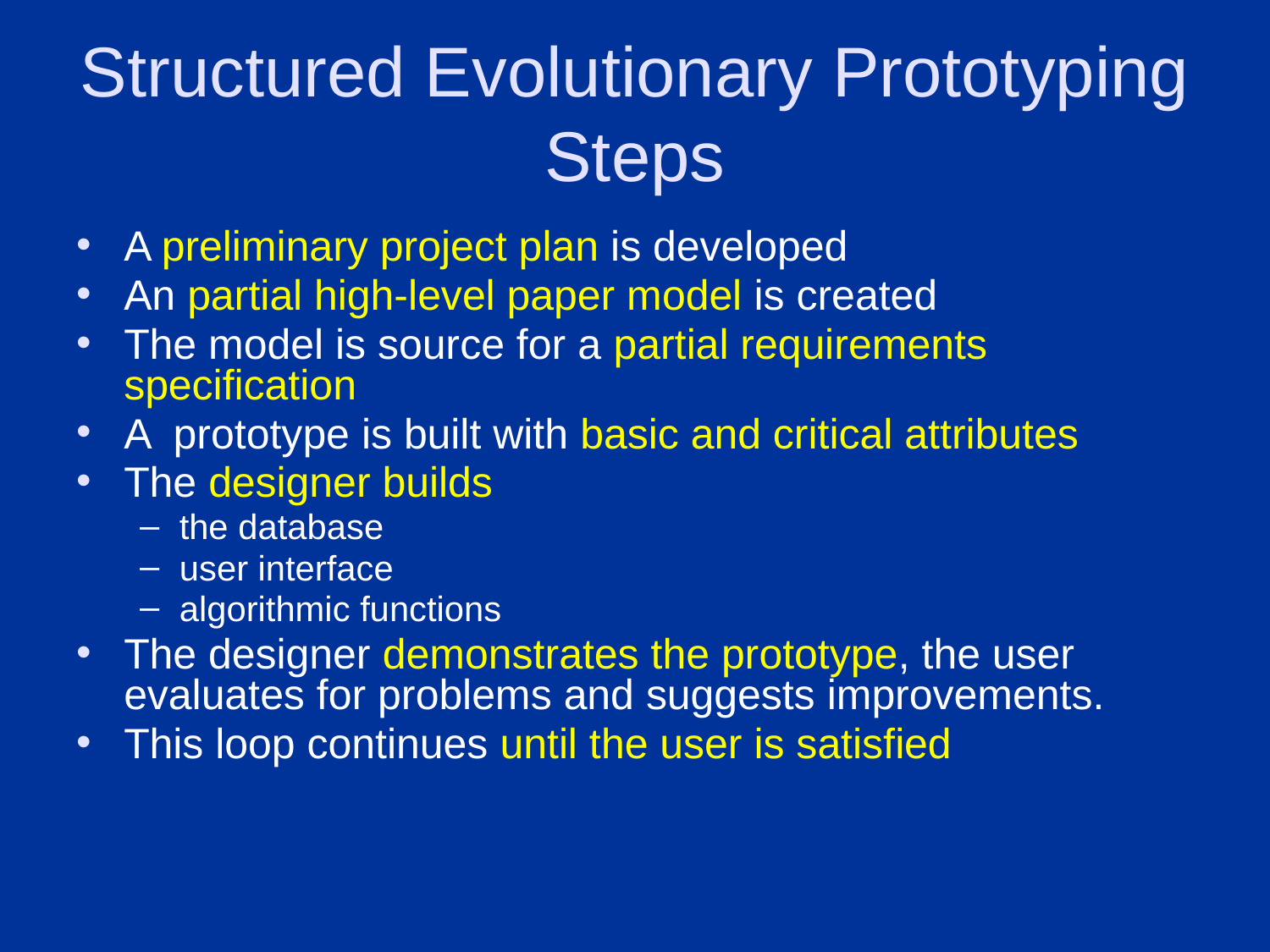

# Structured Evolutionary Prototyping Steps
A preliminary project plan is developed
An partial high-level paper model is created
The model is source for a partial requirements specification
A  prototype is built with basic and critical attributes
The designer builds
the database
user interface
algorithmic functions
The designer demonstrates the prototype, the user evaluates for problems and suggests improvements.
This loop continues until the user is satisfied